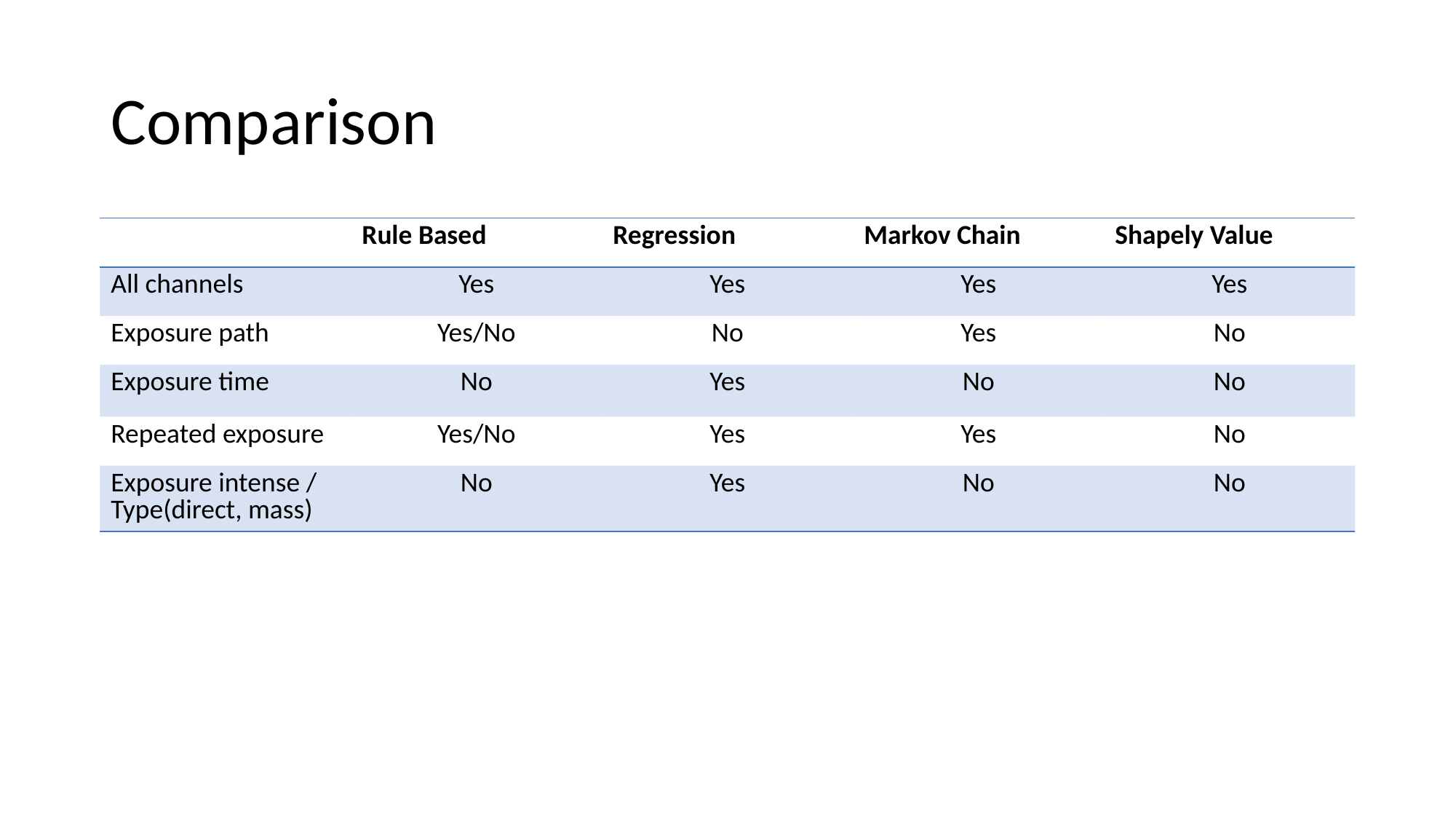

# Comparison
|  | Rule Based | Regression | Markov Chain | Shapely Value |
| --- | --- | --- | --- | --- |
| All channels | Yes | Yes | Yes | Yes |
| Exposure path | Yes/No | No | Yes | No |
| Exposure time | No | Yes | No | No |
| Repeated exposure | Yes/No | Yes | Yes | No |
| Exposure intense / Type(direct, mass) | No | Yes | No | No |